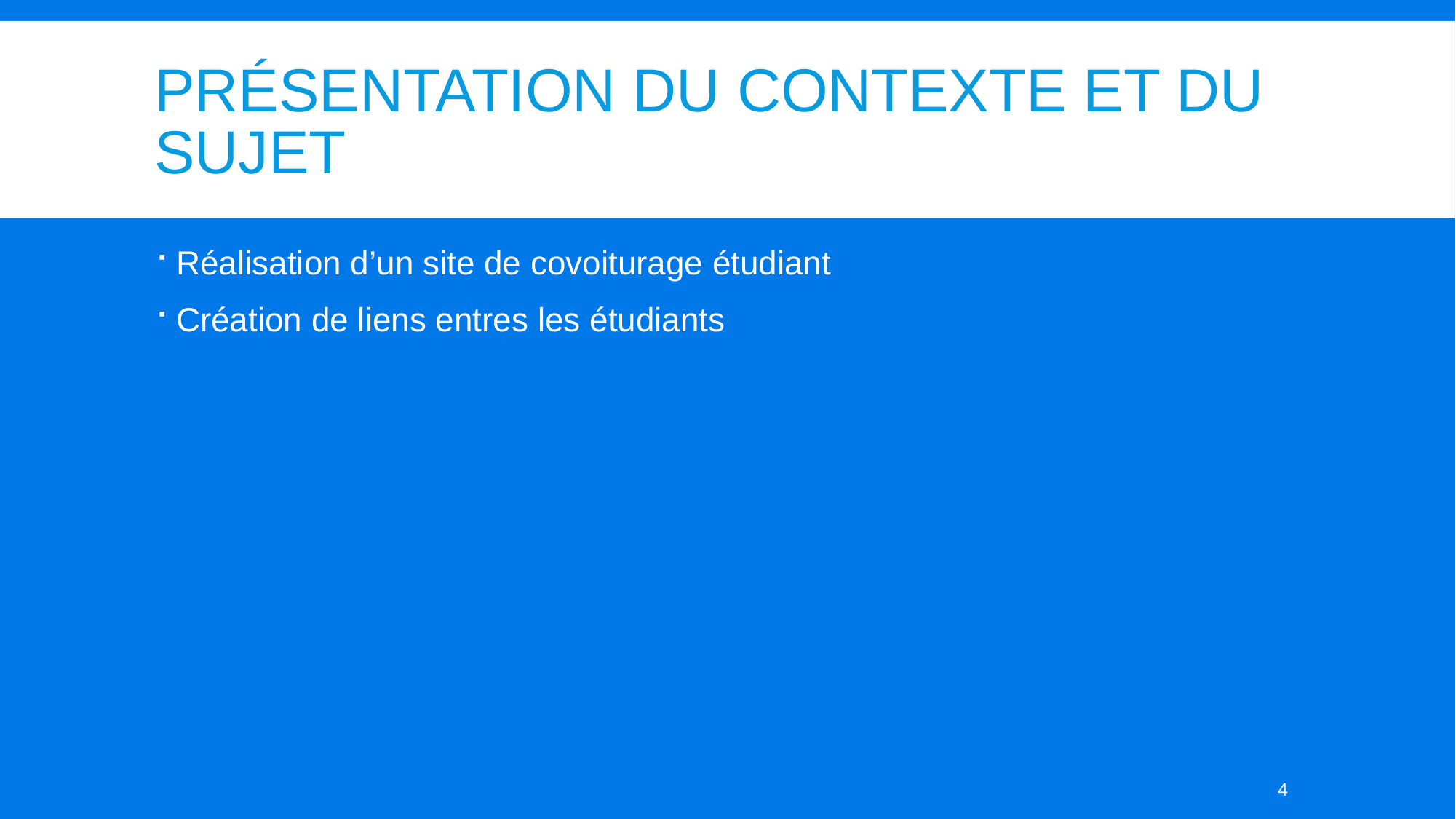

# Présentation du contexte et du sujet
Réalisation d’un site de covoiturage étudiant
Création de liens entres les étudiants

4